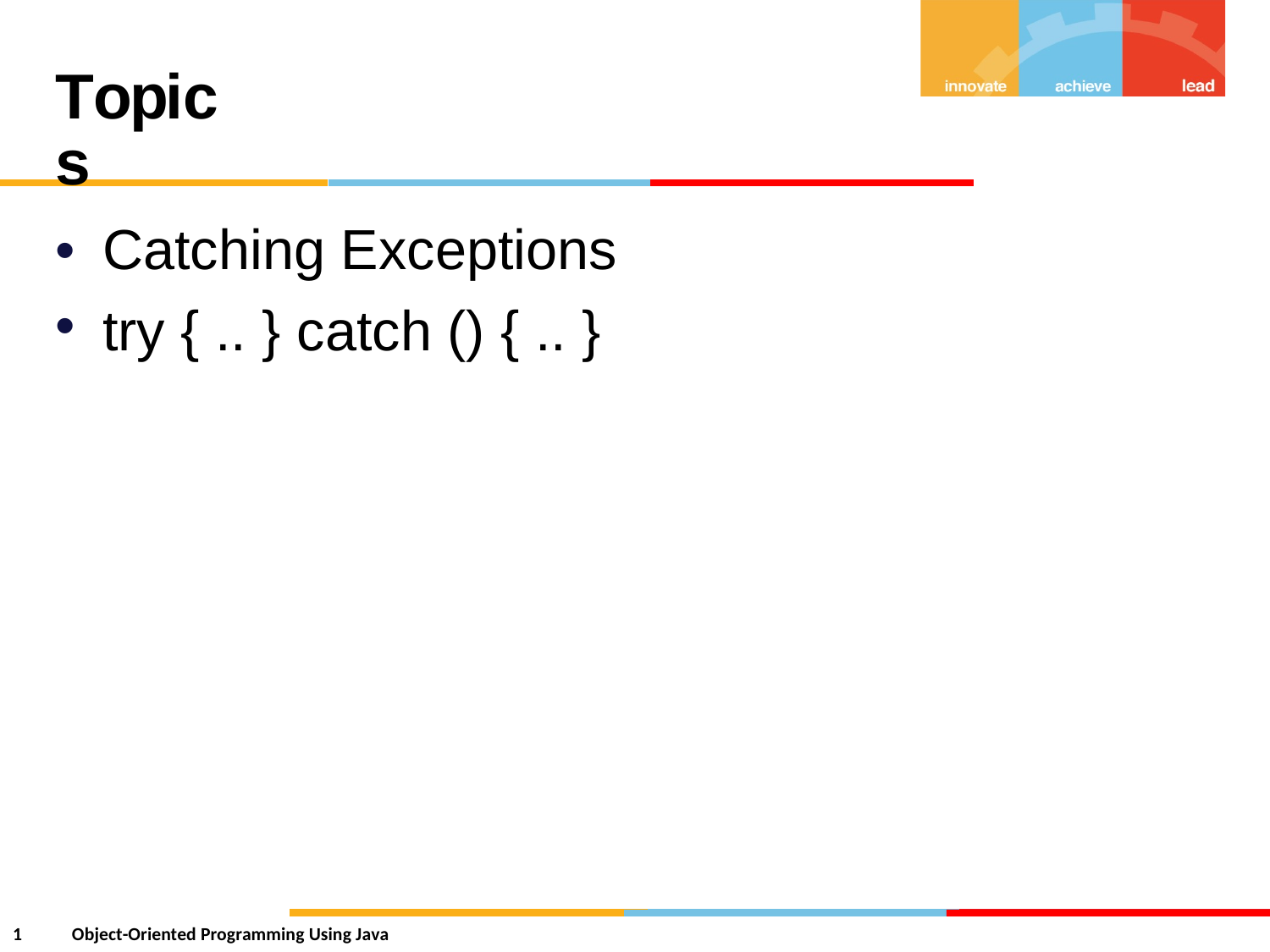

Topics

•
•
Catching Exceptions
try
{
..
}
catch
()
{
..
}

1
Object-Oriented Programming Using Java